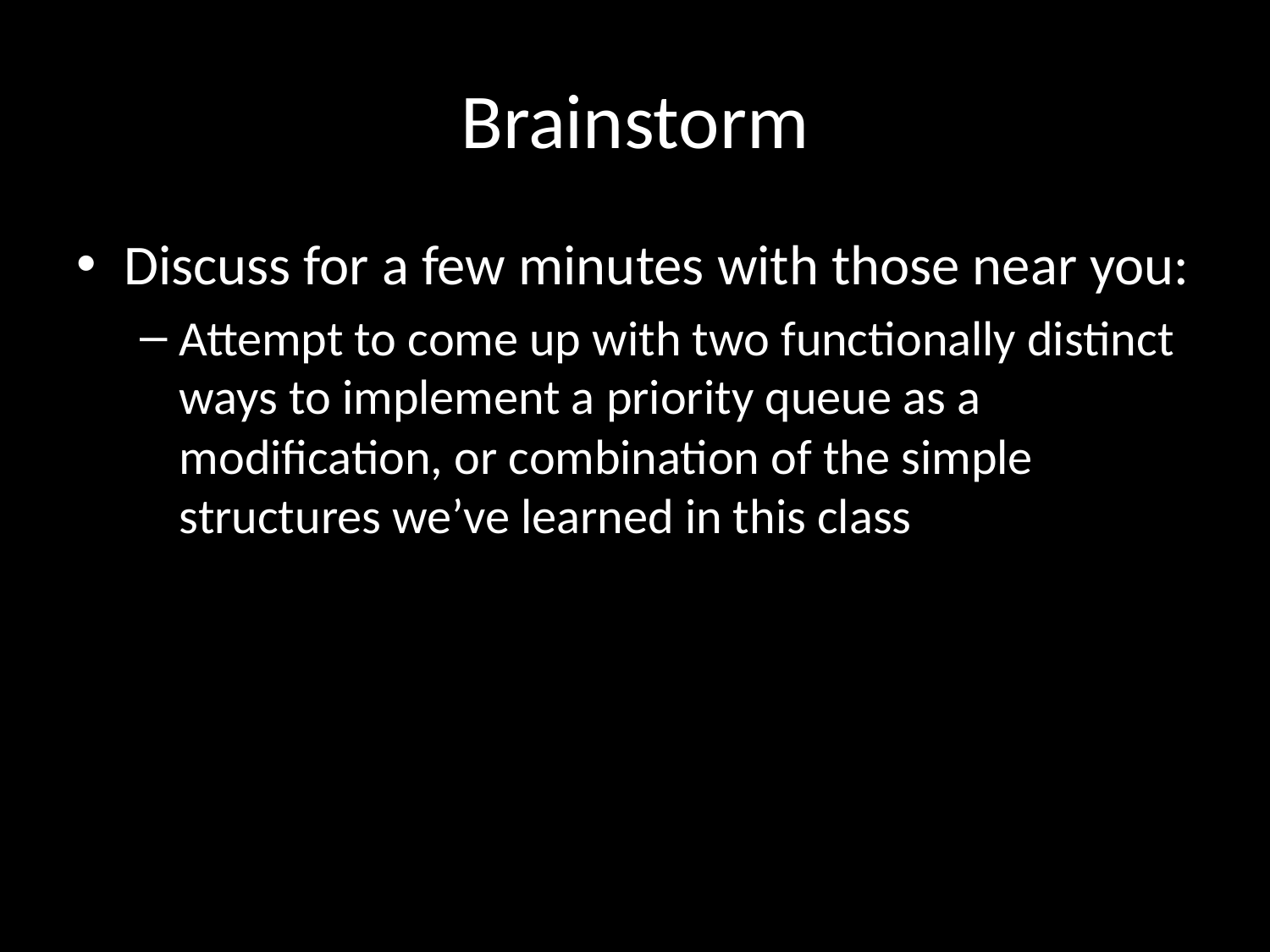

# Brainstorm
Discuss for a few minutes with those near you:
Attempt to come up with two functionally distinct ways to implement a priority queue as a modification, or combination of the simple structures we’ve learned in this class